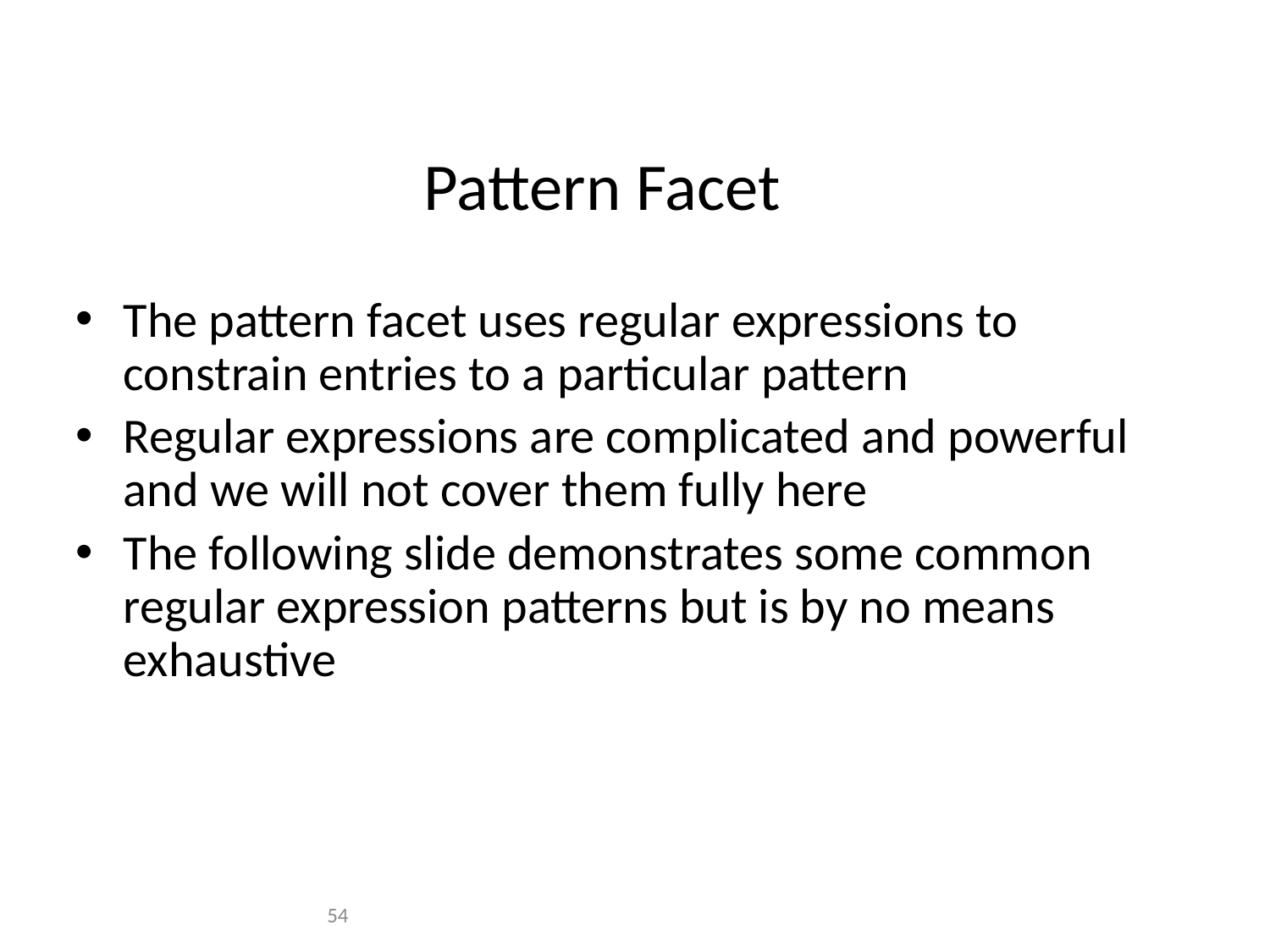

# Pattern Facet
The pattern facet uses regular expressions to constrain entries to a particular pattern
Regular expressions are complicated and powerful and we will not cover them fully here
The following slide demonstrates some common regular expression patterns but is by no means exhaustive
54